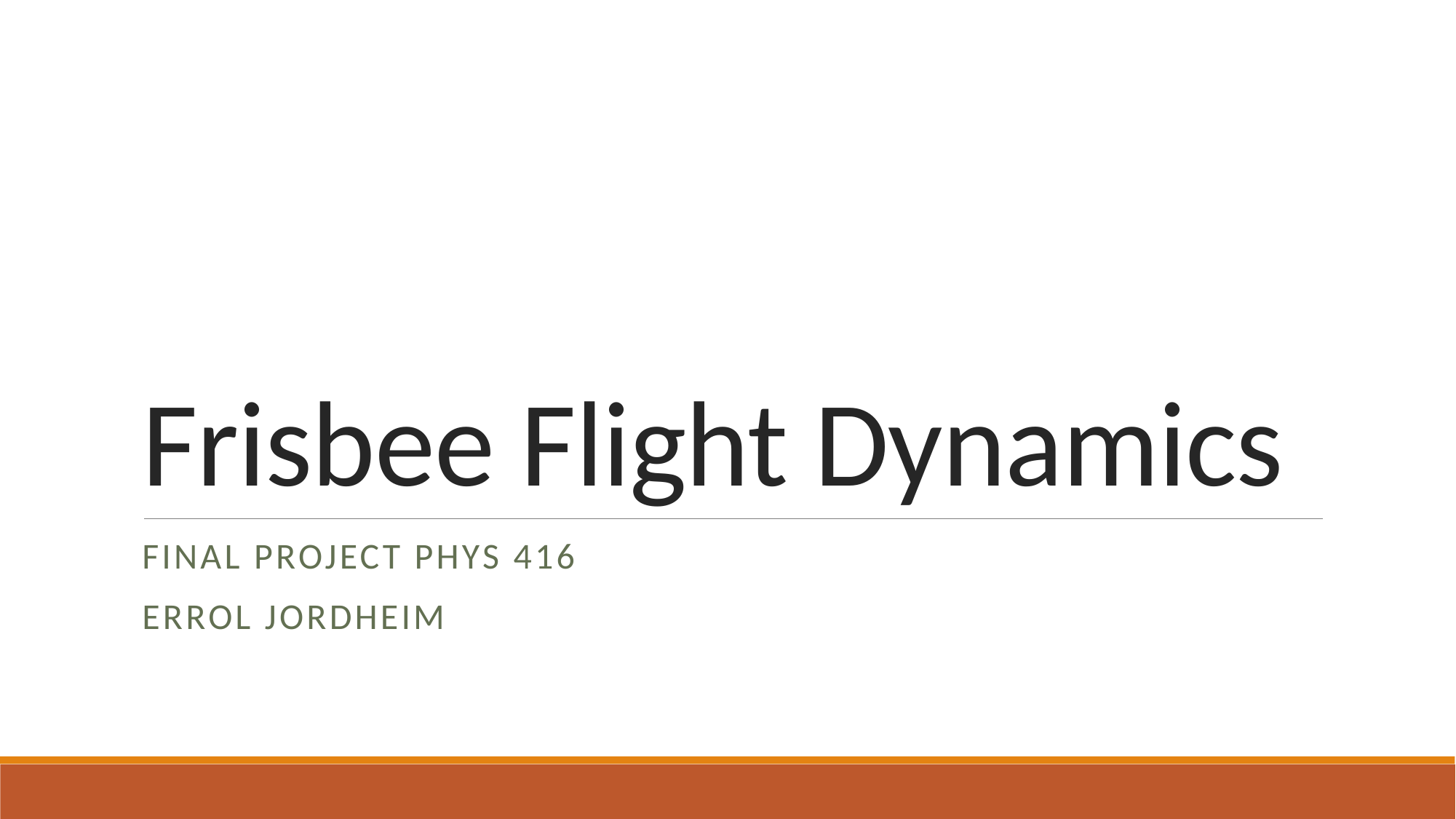

# Frisbee Flight Dynamics
Final Project PHYS 416
Errol Jordheim